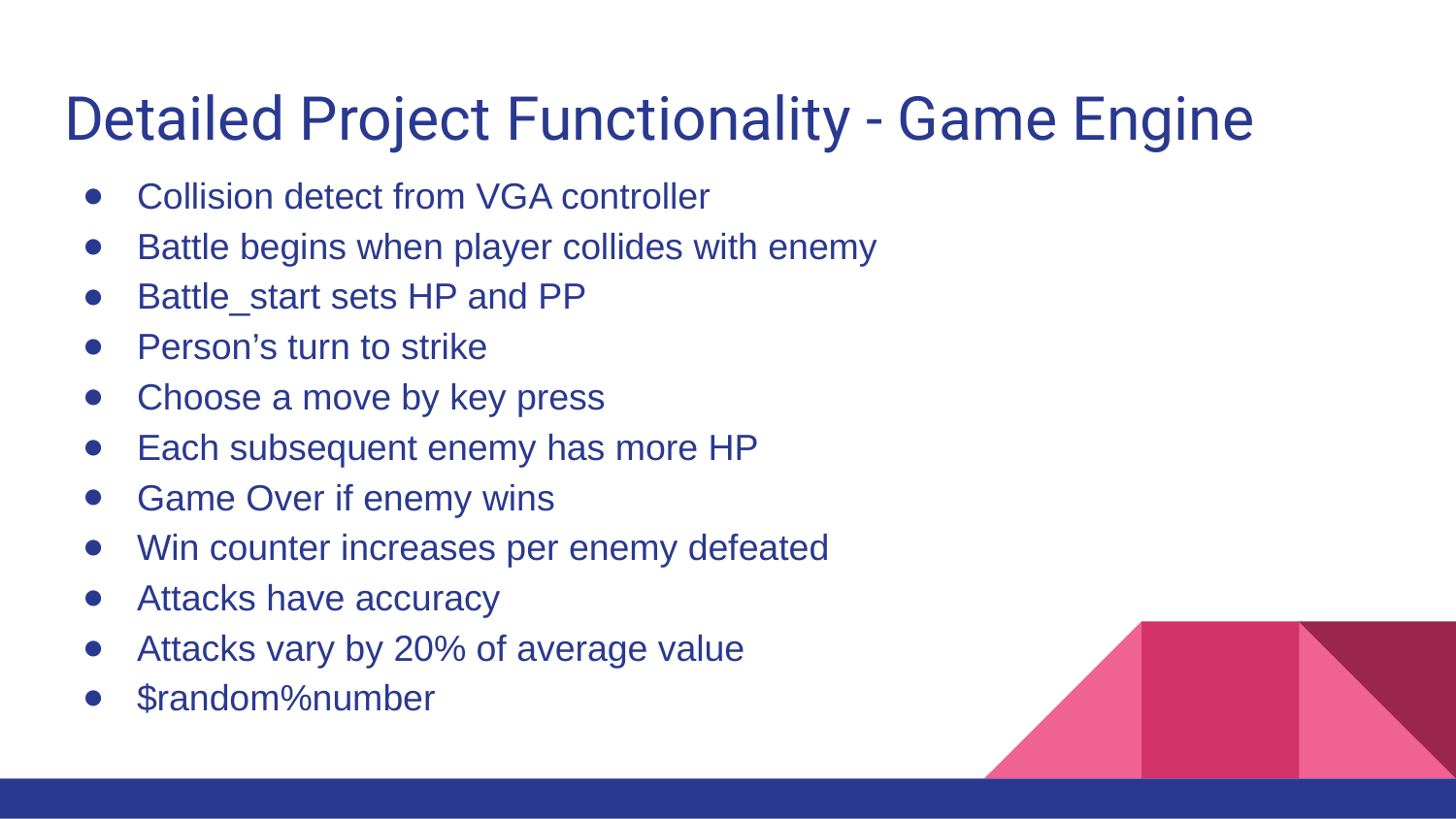

# Detailed Project Functionality - Game Engine

Collision detect from VGA controller
Battle begins when player collides with enemy
Battle_start sets HP and PP
Person’s turn to strike
Choose a move by key press
Each subsequent enemy has more HP
Game Over if enemy wins
Win counter increases per enemy defeated
Attacks have accuracy
Attacks vary by 20% of average value
$random%number